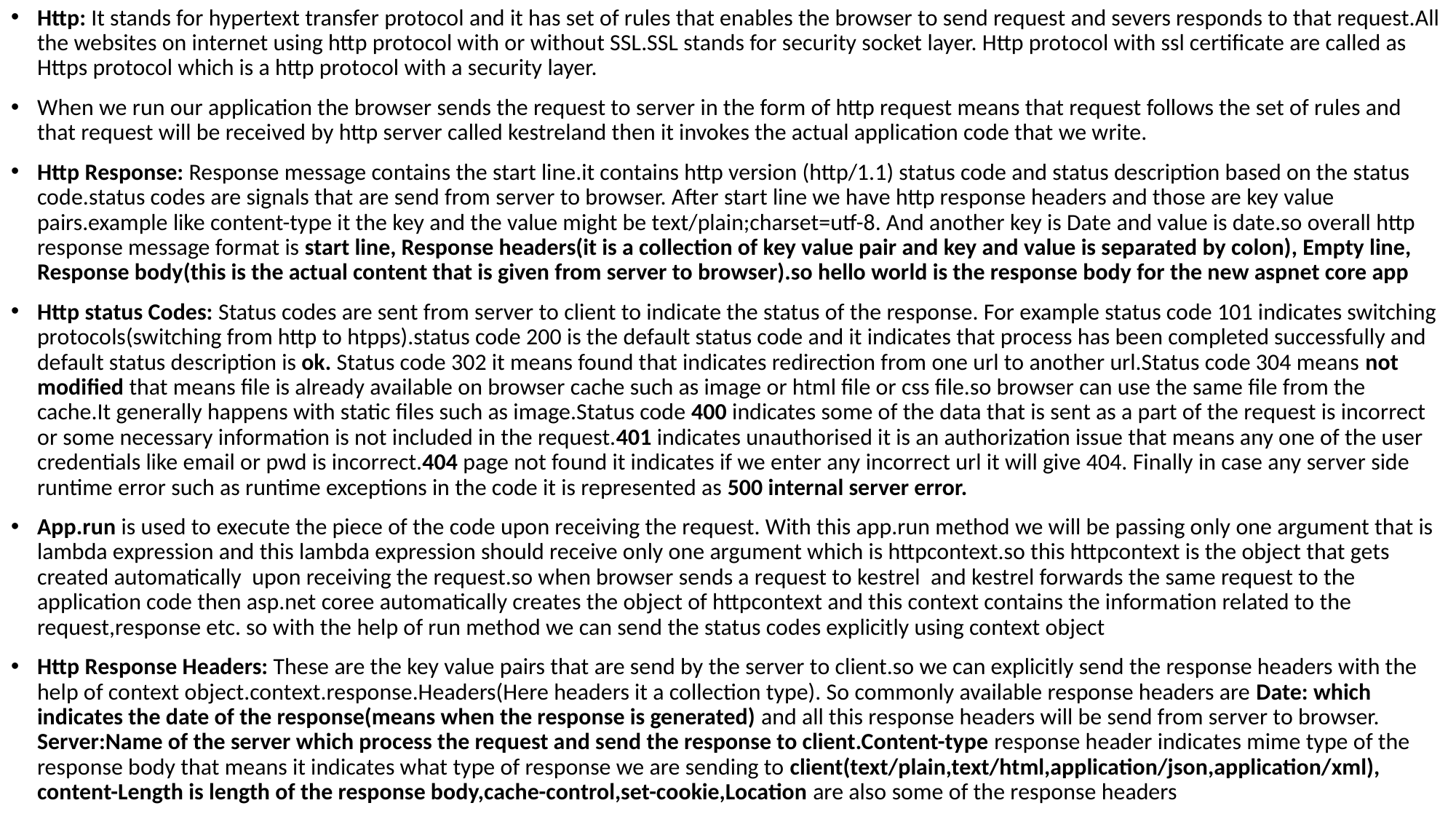

Http: It stands for hypertext transfer protocol and it has set of rules that enables the browser to send request and severs responds to that request.All the websites on internet using http protocol with or without SSL.SSL stands for security socket layer. Http protocol with ssl certificate are called as Https protocol which is a http protocol with a security layer.
When we run our application the browser sends the request to server in the form of http request means that request follows the set of rules and that request will be received by http server called kestreland then it invokes the actual application code that we write.
Http Response: Response message contains the start line.it contains http version (http/1.1) status code and status description based on the status code.status codes are signals that are send from server to browser. After start line we have http response headers and those are key value pairs.example like content-type it the key and the value might be text/plain;charset=utf-8. And another key is Date and value is date.so overall http response message format is start line, Response headers(it is a collection of key value pair and key and value is separated by colon), Empty line, Response body(this is the actual content that is given from server to browser).so hello world is the response body for the new aspnet core app
Http status Codes: Status codes are sent from server to client to indicate the status of the response. For example status code 101 indicates switching protocols(switching from http to htpps).status code 200 is the default status code and it indicates that process has been completed successfully and default status description is ok. Status code 302 it means found that indicates redirection from one url to another url.Status code 304 means not modified that means file is already available on browser cache such as image or html file or css file.so browser can use the same file from the cache.It generally happens with static files such as image.Status code 400 indicates some of the data that is sent as a part of the request is incorrect or some necessary information is not included in the request.401 indicates unauthorised it is an authorization issue that means any one of the user credentials like email or pwd is incorrect.404 page not found it indicates if we enter any incorrect url it will give 404. Finally in case any server side runtime error such as runtime exceptions in the code it is represented as 500 internal server error.
App.run is used to execute the piece of the code upon receiving the request. With this app.run method we will be passing only one argument that is lambda expression and this lambda expression should receive only one argument which is httpcontext.so this httpcontext is the object that gets created automatically  upon receiving the request.so when browser sends a request to kestrel  and kestrel forwards the same request to the application code then asp.net coree automatically creates the object of httpcontext and this context contains the information related to the request,response etc. so with the help of run method we can send the status codes explicitly using context object
Http Response Headers: These are the key value pairs that are send by the server to client.so we can explicitly send the response headers with the help of context object.context.response.Headers(Here headers it a collection type). So commonly available response headers are Date: which indicates the date of the response(means when the response is generated) and all this response headers will be send from server to browser. Server:Name of the server which process the request and send the response to client.Content-type response header indicates mime type of the response body that means it indicates what type of response we are sending to client(text/plain,text/html,application/json,application/xml), content-Length is length of the response body,cache-control,set-cookie,Location are also some of the response headers